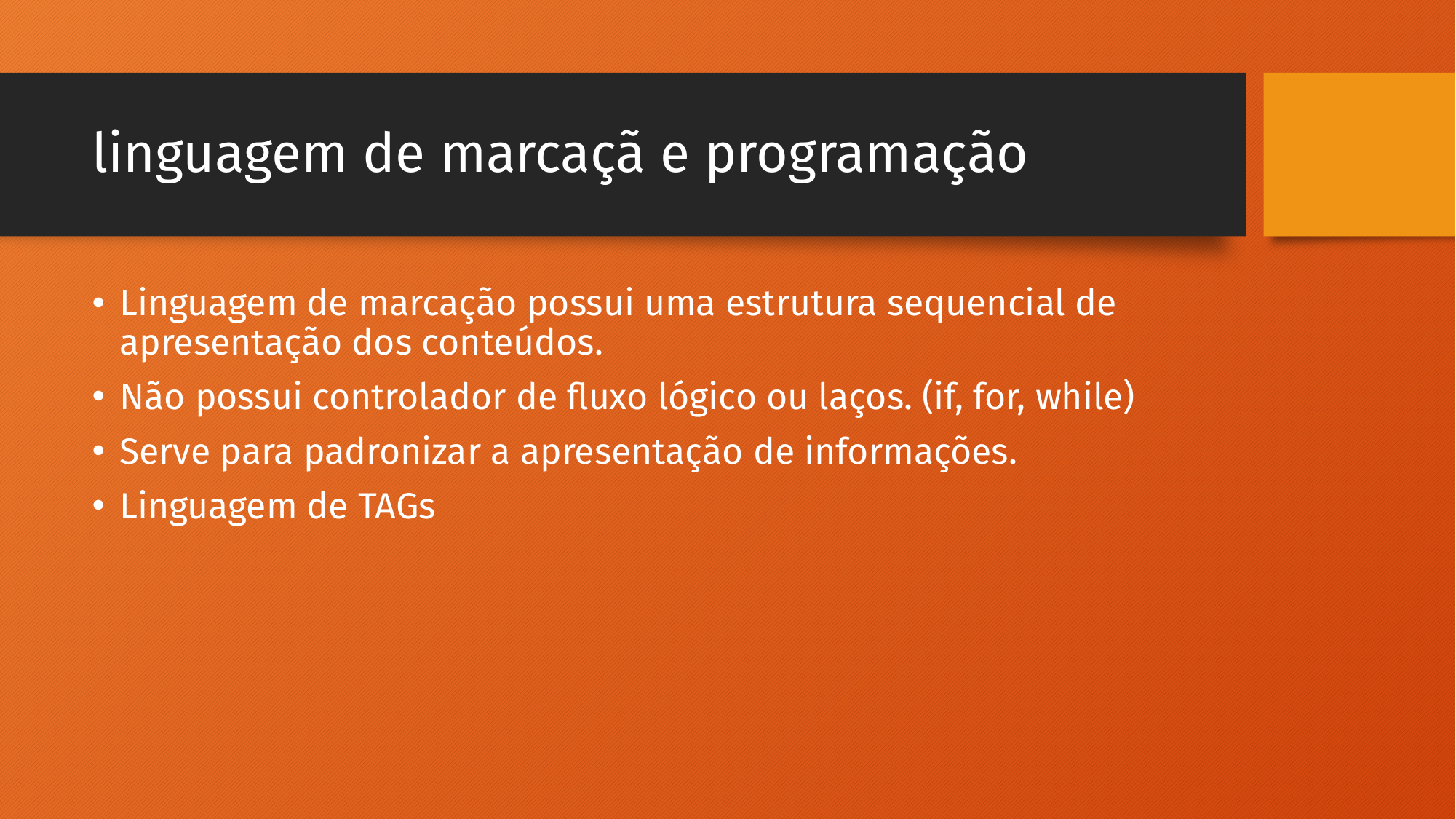

# linguagem de marcaçã e programação
Linguagem de marcação possui uma estrutura sequencial de apresentação dos conteúdos.
Não possui controlador de fluxo lógico ou laços. (if, for, while)
Serve para padronizar a apresentação de informações.
Linguagem de TAGs